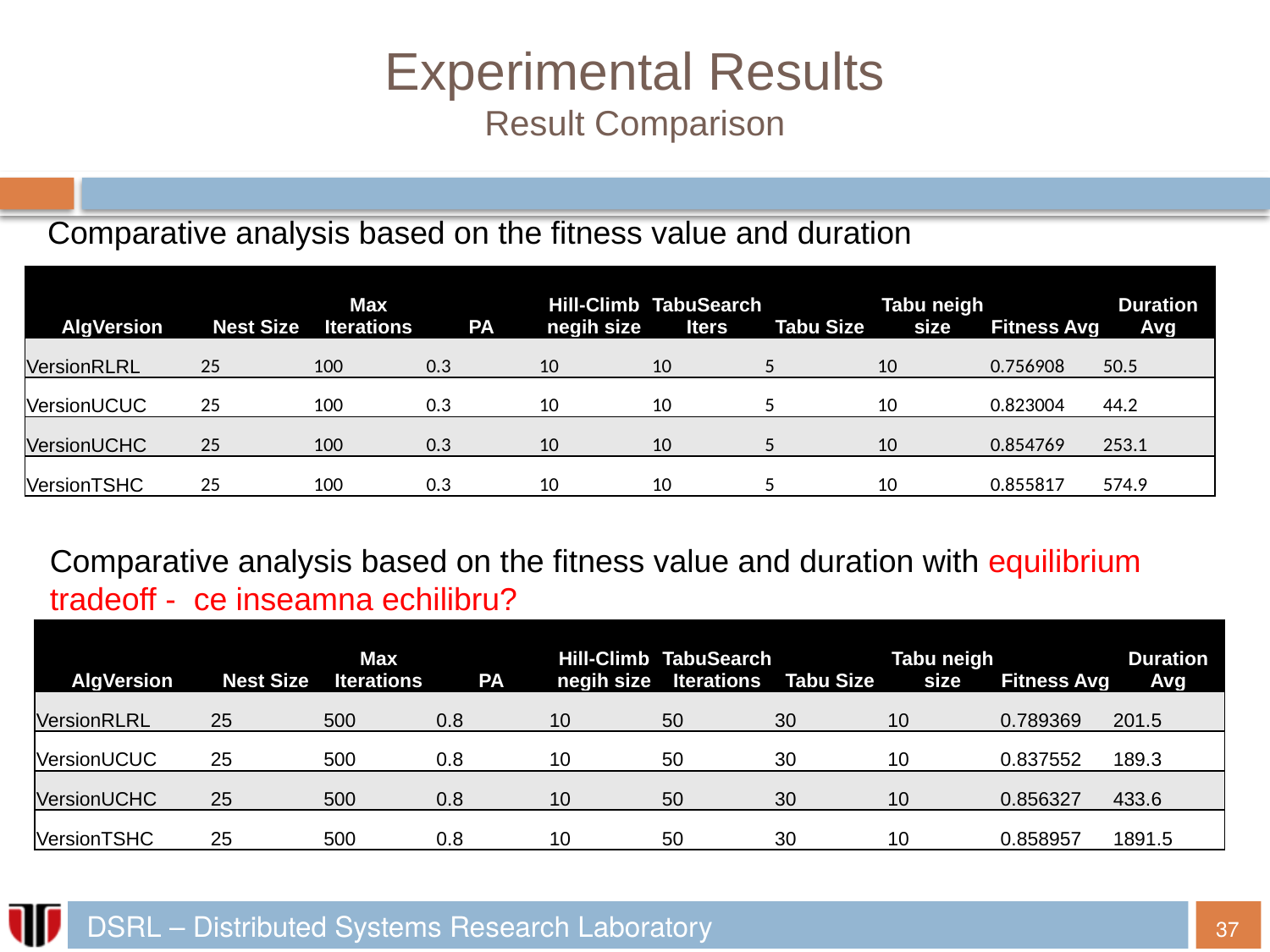

# Experimental Results Result Comparison

Comparative analysis based on the fitness value and duration

| AlgVersion | Nest Size | Max Iterations | PA | Hill-Climb negih size | TabuSearchIters | Tabu Size | Tabu neigh size | Fitness Avg | Duration Avg |
| --- | --- | --- | --- | --- | --- | --- | --- | --- | --- |
| VersionRLRL | 25 | 100 | 0.3 | 10 | 10 | 5 | 10 | 0.756908 | 50.5 |
| VersionUCUC | 25 | 100 | 0.3 | 10 | 10 | 5 | 10 | 0.823004 | 44.2 |
| VersionUCHC | 25 | 100 | 0.3 | 10 | 10 | 5 | 10 | 0.854769 | 253.1 |
| VersionTSHC | 25 | 100 | 0.3 | 10 | 10 | 5 | 10 | 0.855817 | 574.9 |
Comparative analysis based on the fitness value and duration with equilibrium tradeoff -  ce inseamna echilibru?
| AlgVersion | Nest Size | Max Iterations | PA | Hill-Climb negih size | TabuSearch Iterations | Tabu Size | Tabu neigh size | Fitness Avg | Duration Avg |
| --- | --- | --- | --- | --- | --- | --- | --- | --- | --- |
| VersionRLRL | 25 | 500 | 0.8 | 10 | 50 | 30 | 10 | 0.789369 | 201.5 |
| VersionUCUC | 25 | 500 | 0.8 | 10 | 50 | 30 | 10 | 0.837552 | 189.3 |
| VersionUCHC | 25 | 500 | 0.8 | 10 | 50 | 30 | 10 | 0.856327 | 433.6 |
| VersionTSHC | 25 | 500 | 0.8 | 10 | 50 | 30 | 10 | 0.858957 | 1891.5 |
37